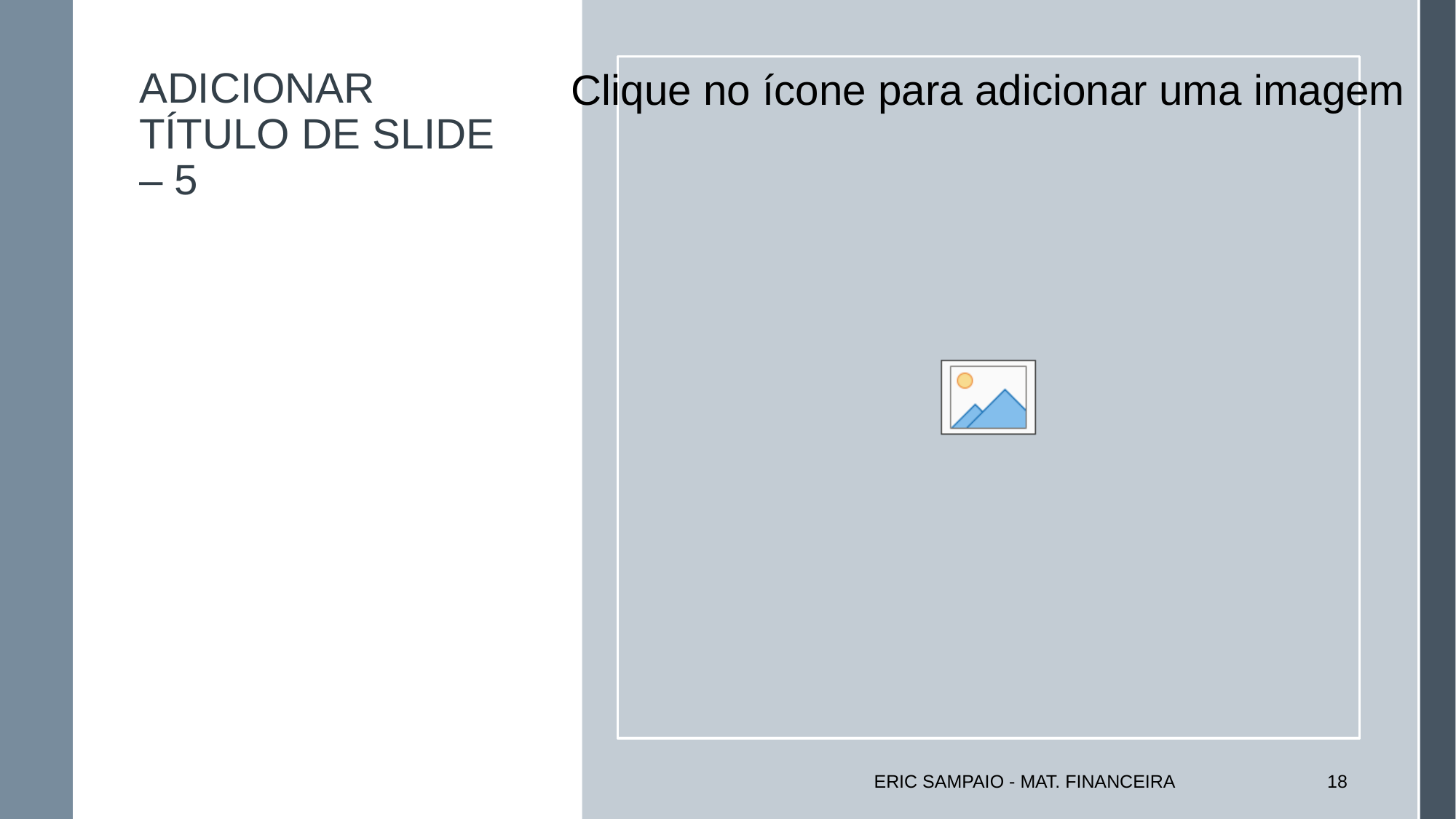

# Adicionar título de slide – 5

Eric Sampaio - Mat. Financeira
18